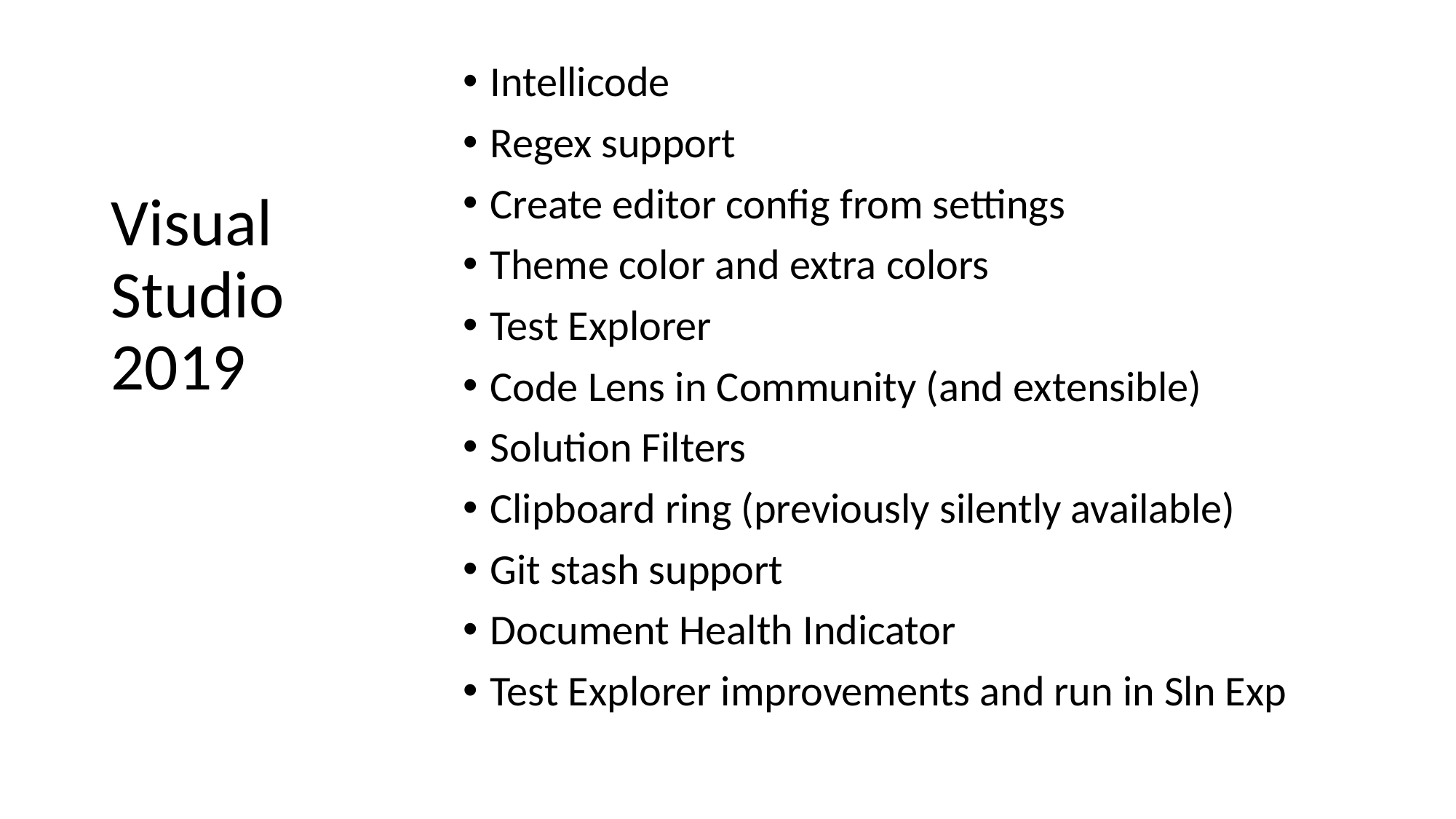

# Visual Studio 2019
Intellicode
Regex support
Create editor config from settings
Theme color and extra colors
Test Explorer
Code Lens in Community (and extensible)
Solution Filters
Clipboard ring (previously silently available)
Git stash support
Document Health Indicator
Test Explorer improvements and run in Sln Exp